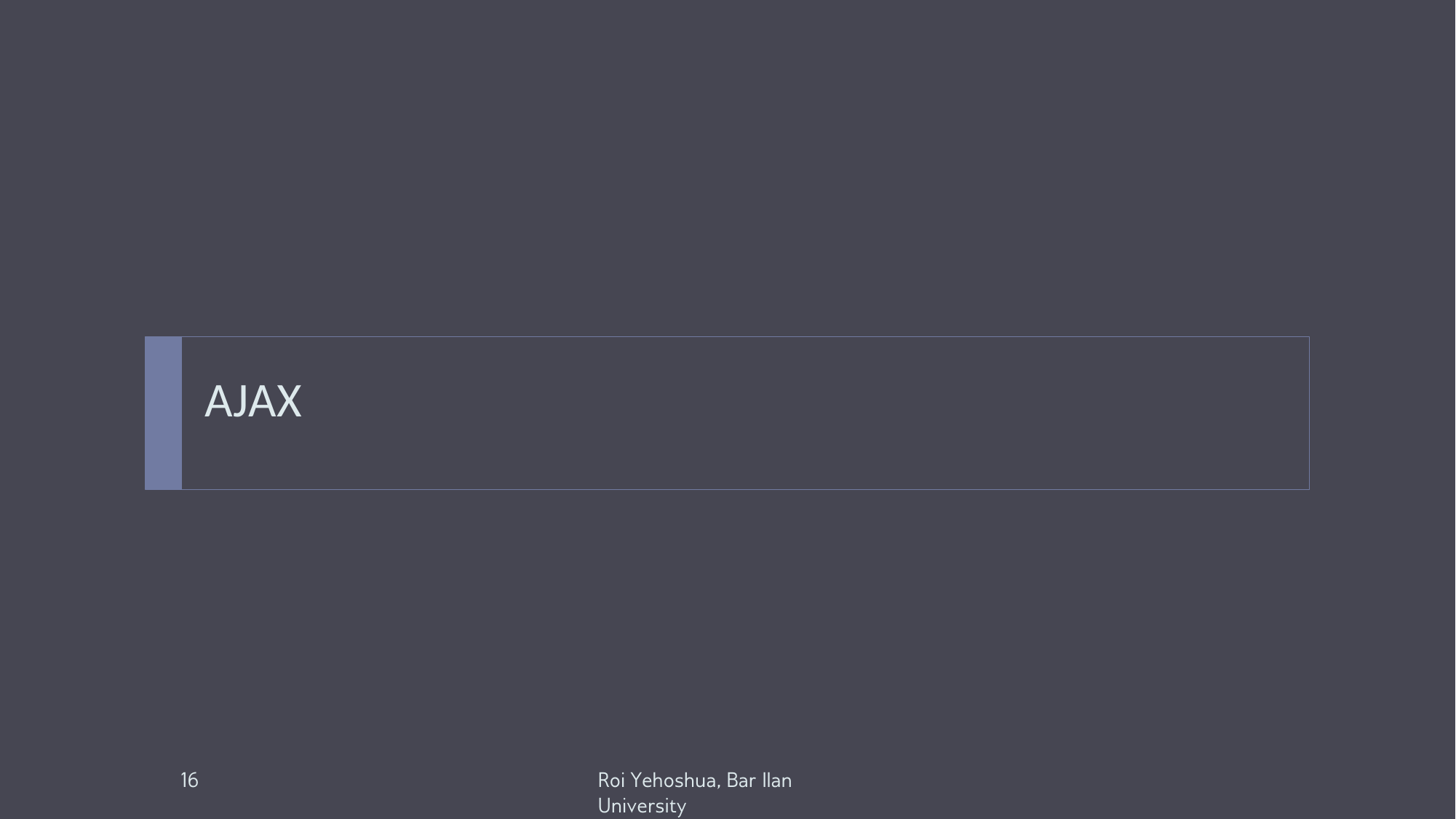

AJAX
16
Roi Yehoshua, Bar Ilan University